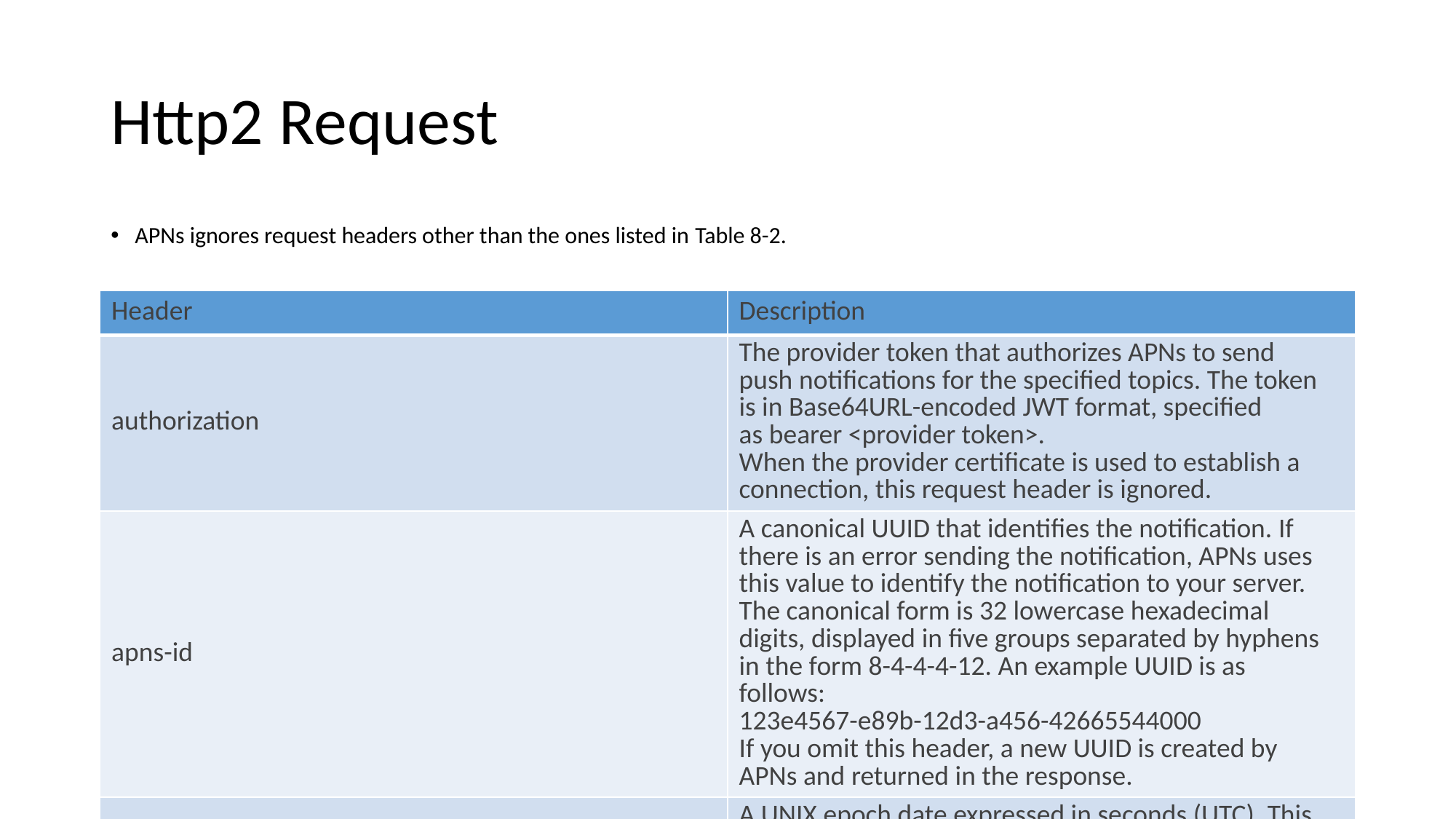

# Http2 Request
APNs ignores request headers other than the ones listed in Table 8-2.

| Header | Description |
| --- | --- |
| authorization | The provider token that authorizes APNs to send push notifications for the specified topics. The token is in Base64URL-encoded JWT format, specified as bearer <provider token>. When the provider certificate is used to establish a connection, this request header is ignored. |
| apns-id | A canonical UUID that identifies the notification. If there is an error sending the notification, APNs uses this value to identify the notification to your server. The canonical form is 32 lowercase hexadecimal digits, displayed in five groups separated by hyphens in the form 8-4-4-4-12. An example UUID is as follows: 123e4567-e89b-12d3-a456-42665544000 If you omit this header, a new UUID is created by APNs and returned in the response. |
| apns-expiration | A UNIX epoch date expressed in seconds (UTC). This header identifies the date when the notification is no longer valid and can be discarded. If this value is nonzero, APNs stores the notification and tries to deliver it at least once, repeating the attempt as needed if it is unable to deliver the notification the first time. If the value is 0, APNs treats the notification as if it expires immediately and does not store the notification or attempt to redeliver it. |
| apns-priority | The priority of the notification. Specify one of the following values: 10–Send the push message immediately. Notifications with this priority must trigger an alert, sound, or badge on the target device. It is an error to use this priority for a push notification that contains only the content-available key. 5—Send the push message at a time that takes into account power considerations for the device. Notifications with this priority might be grouped and delivered in bursts. They are throttled, and in some cases are not delivered. If you omit this header, the APNs server sets the priority to 10 |
| apns-topic | The topic of the remote notification, which is typically the bundle ID for your app. The certificate you create in your developer account must include the capability for this topic. If your certificate includes multiple topics, you must specify a value for this header. If you omit this request header and your APNs certificate does not specify multiple topics, the APNs server uses the certificate’s Subject as the default topic. If you are using a provider token instead of a certificate, you must specify a value for this request header. The topic you provide should be provisioned for the your team named in your developer account. |
| apns-collapse-id | Multiple notifications with the same collapse identifier are displayed to the user as a single notification. The value of this key must not exceed 64 bytes. For more information, see Quality of Service, Store-and-Forward, and Coalesced Notifications. |